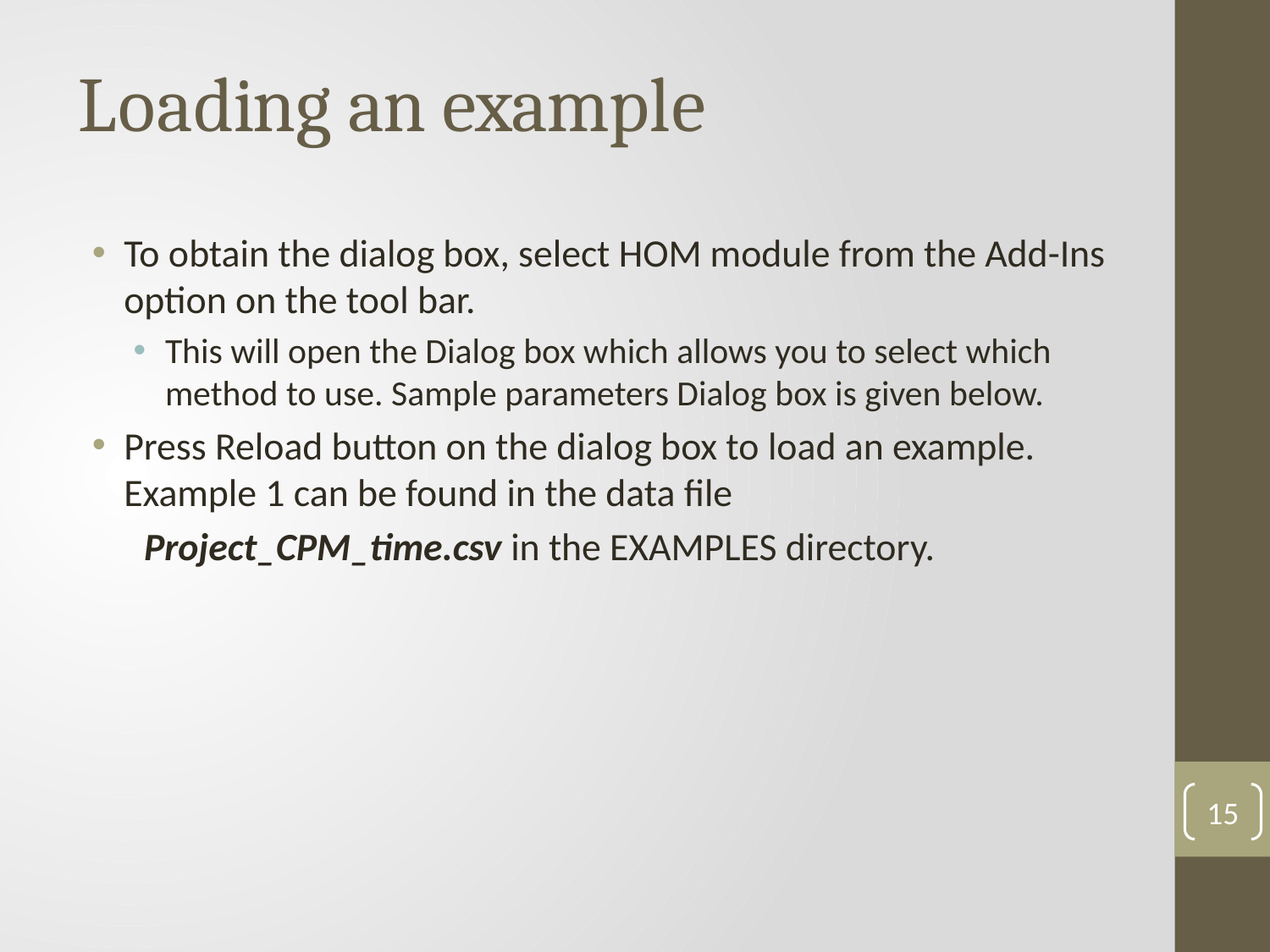

# Loading an example
To obtain the dialog box, select HOM module from the Add-Ins option on the tool bar.
This will open the Dialog box which allows you to select which method to use. Sample parameters Dialog box is given below.
Press Reload button on the dialog box to load an example. Example 1 can be found in the data file
      Project_CPM_time.csv in the EXAMPLES directory.

15